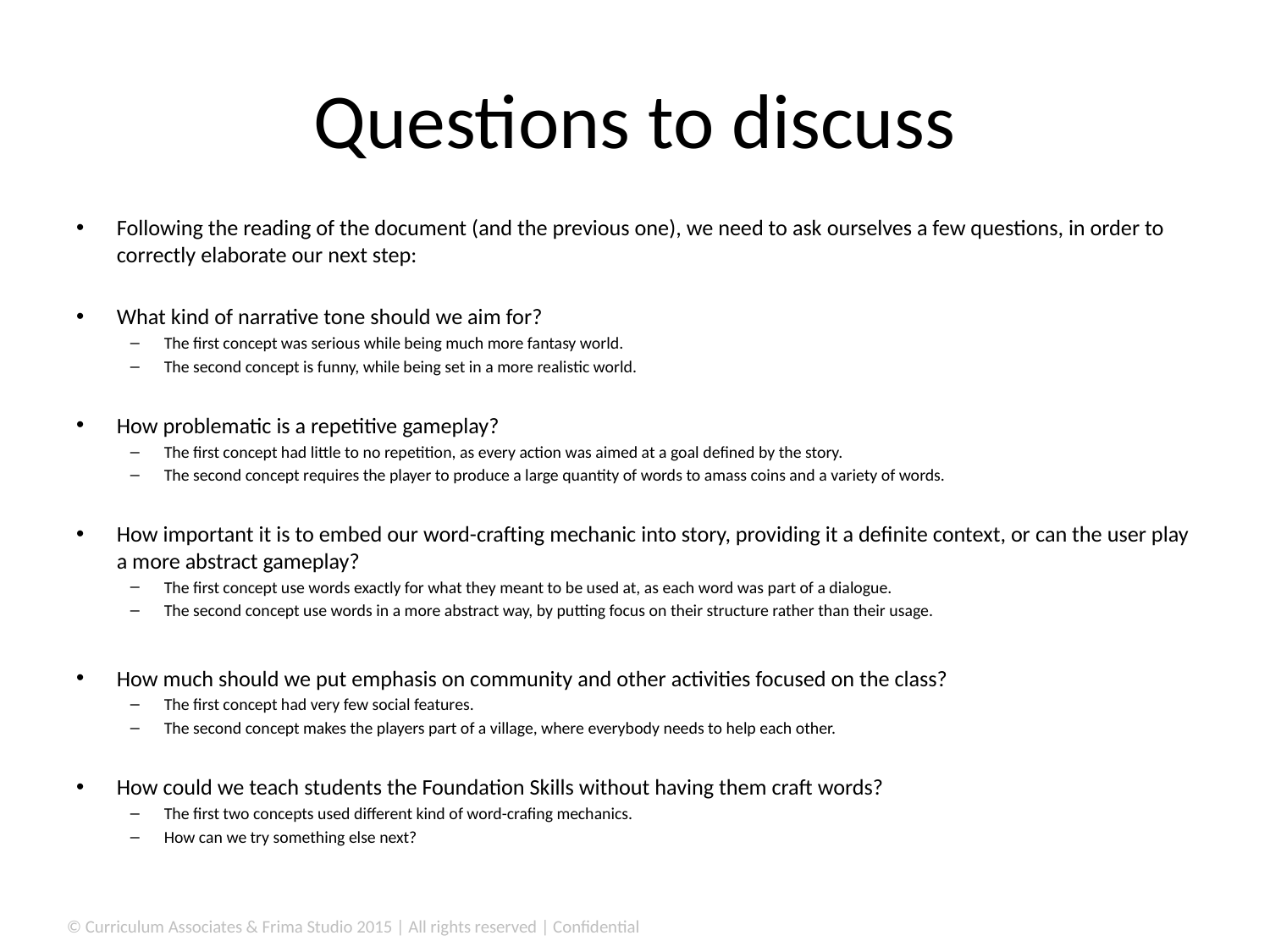

# Questions to discuss
Following the reading of the document (and the previous one), we need to ask ourselves a few questions, in order to correctly elaborate our next step:

What kind of narrative tone should we aim for?
The first concept was serious while being much more fantasy world.
The second concept is funny, while being set in a more realistic world.

How problematic is a repetitive gameplay?
The first concept had little to no repetition, as every action was aimed at a goal defined by the story.
The second concept requires the player to produce a large quantity of words to amass coins and a variety of words.

How important it is to embed our word-crafting mechanic into story, providing it a definite context, or can the user play a more abstract gameplay?
The first concept use words exactly for what they meant to be used at, as each word was part of a dialogue.
The second concept use words in a more abstract way, by putting focus on their structure rather than their usage.

How much should we put emphasis on community and other activities focused on the class?
The first concept had very few social features.
The second concept makes the players part of a village, where everybody needs to help each other.

How could we teach students the Foundation Skills without having them craft words?
The first two concepts used different kind of word-crafing mechanics.
How can we try something else next?
© Curriculum Associates & Frima Studio 2015 | All rights reserved | Confidential